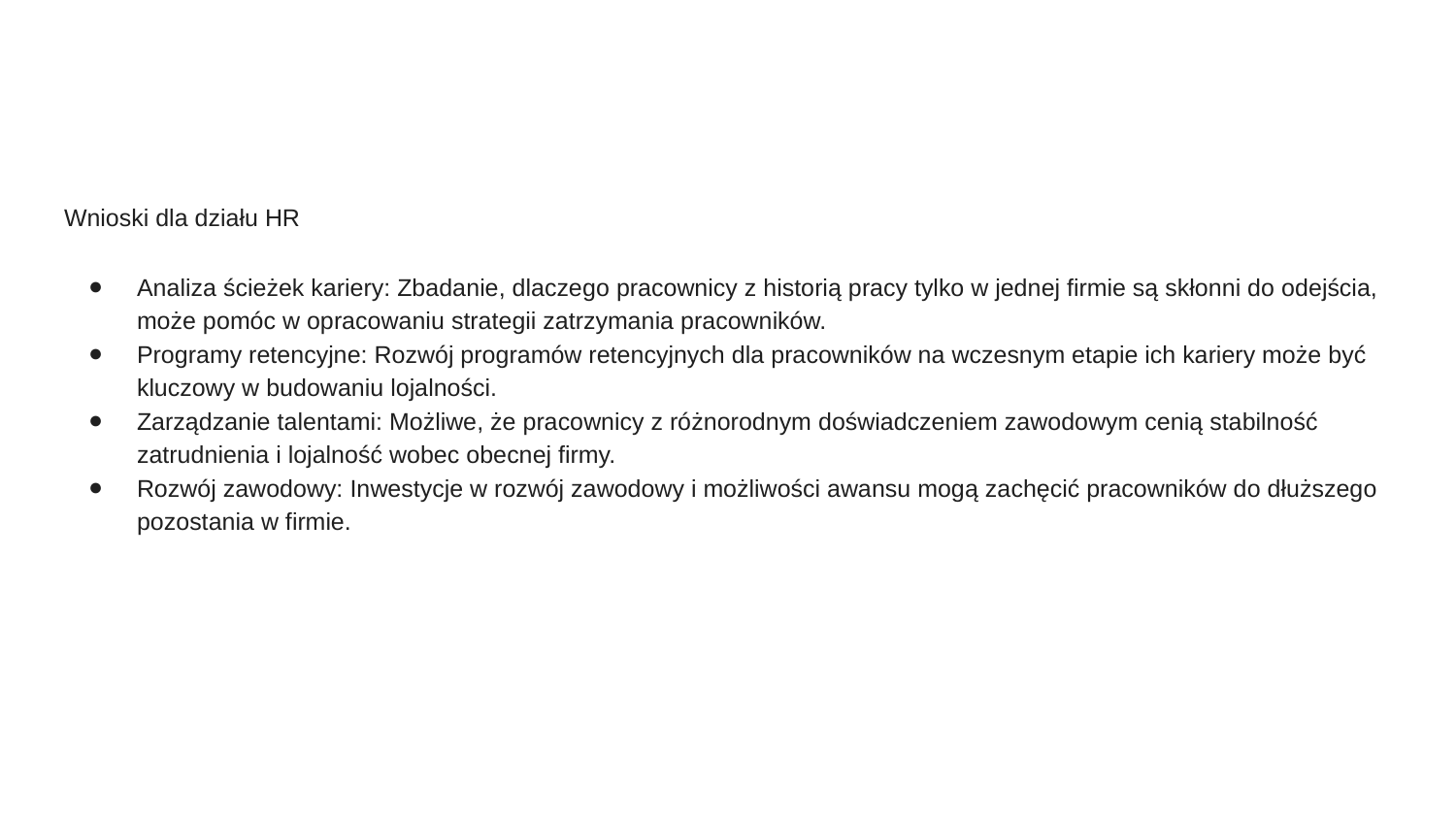

Wnioski dla działu HR
Analiza ścieżek kariery: Zbadanie, dlaczego pracownicy z historią pracy tylko w jednej firmie są skłonni do odejścia, może pomóc w opracowaniu strategii zatrzymania pracowników.
Programy retencyjne: Rozwój programów retencyjnych dla pracowników na wczesnym etapie ich kariery może być kluczowy w budowaniu lojalności.
Zarządzanie talentami: Możliwe, że pracownicy z różnorodnym doświadczeniem zawodowym cenią stabilność zatrudnienia i lojalność wobec obecnej firmy.
Rozwój zawodowy: Inwestycje w rozwój zawodowy i możliwości awansu mogą zachęcić pracowników do dłuższego pozostania w firmie.